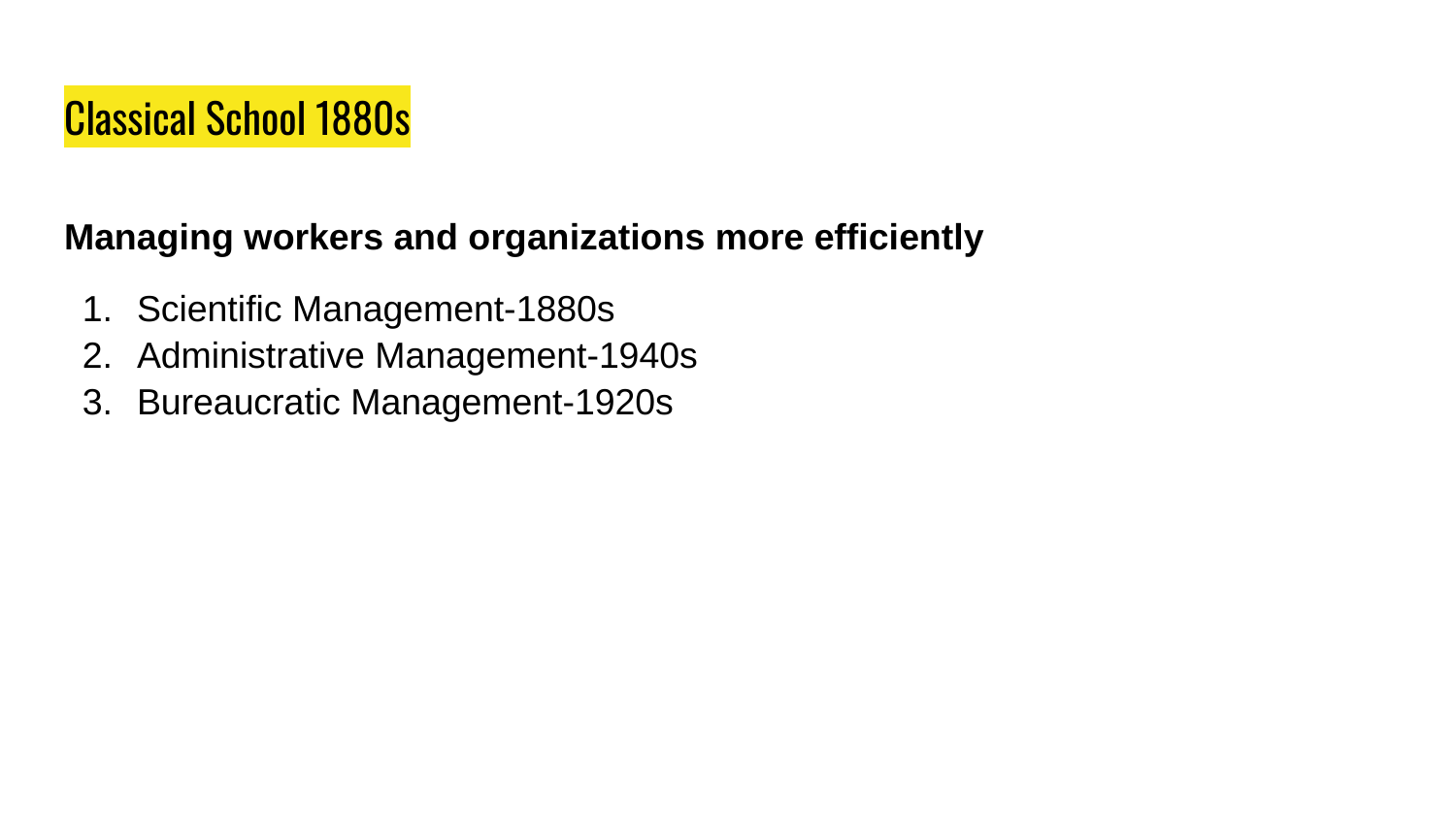

# Classical School 1880s
Managing workers and organizations more efficiently
Scientific Management-1880s
Administrative Management-1940s
Bureaucratic Management-1920s